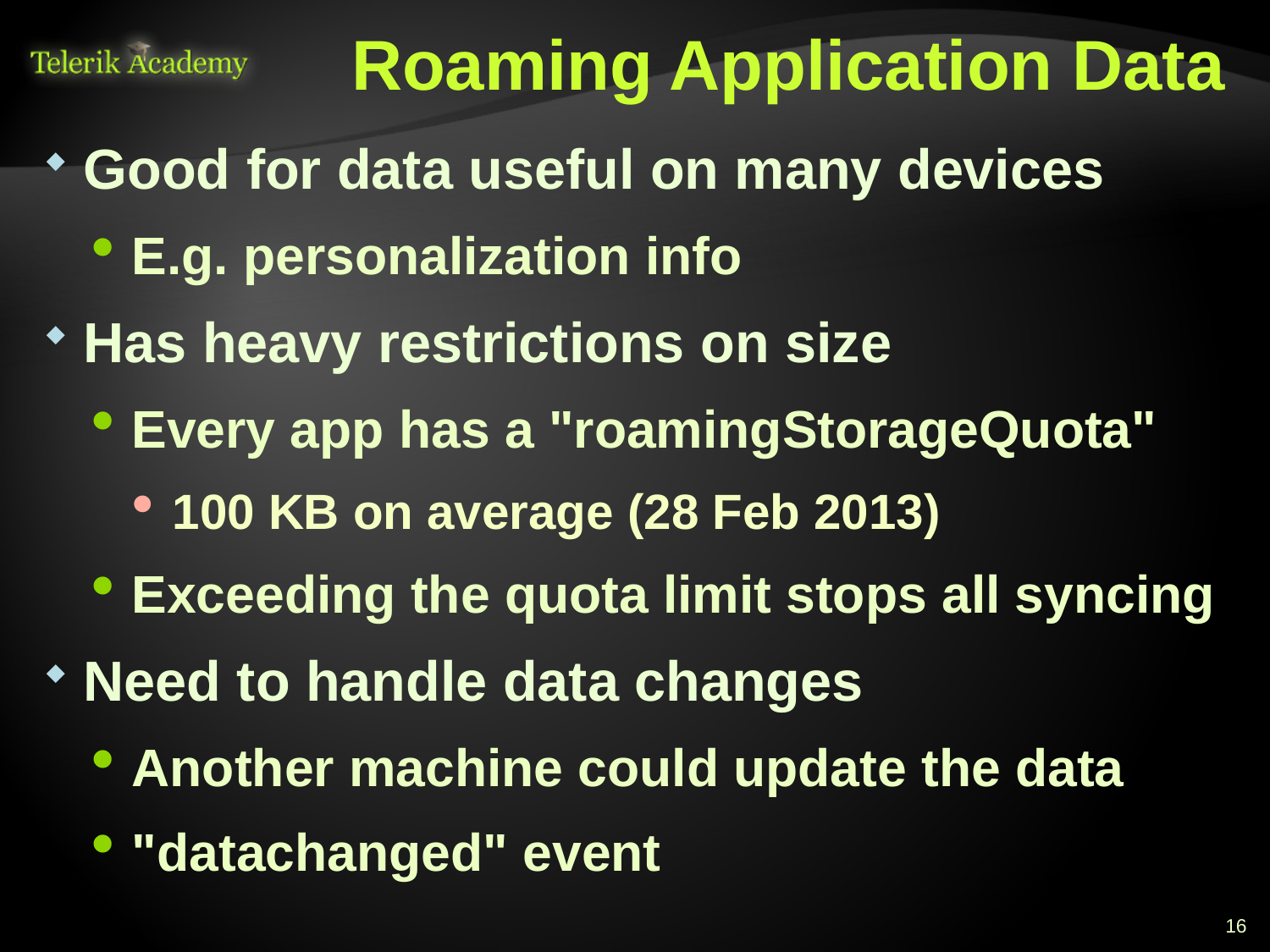

# Roaming Application Data
Good for data useful on many devices
E.g. personalization info
Has heavy restrictions on size
Every app has a "roamingStorageQuota"
100 KB on average (28 Feb 2013)
Exceeding the quota limit stops all syncing
Need to handle data changes
Another machine could update the data
"datachanged" event
16